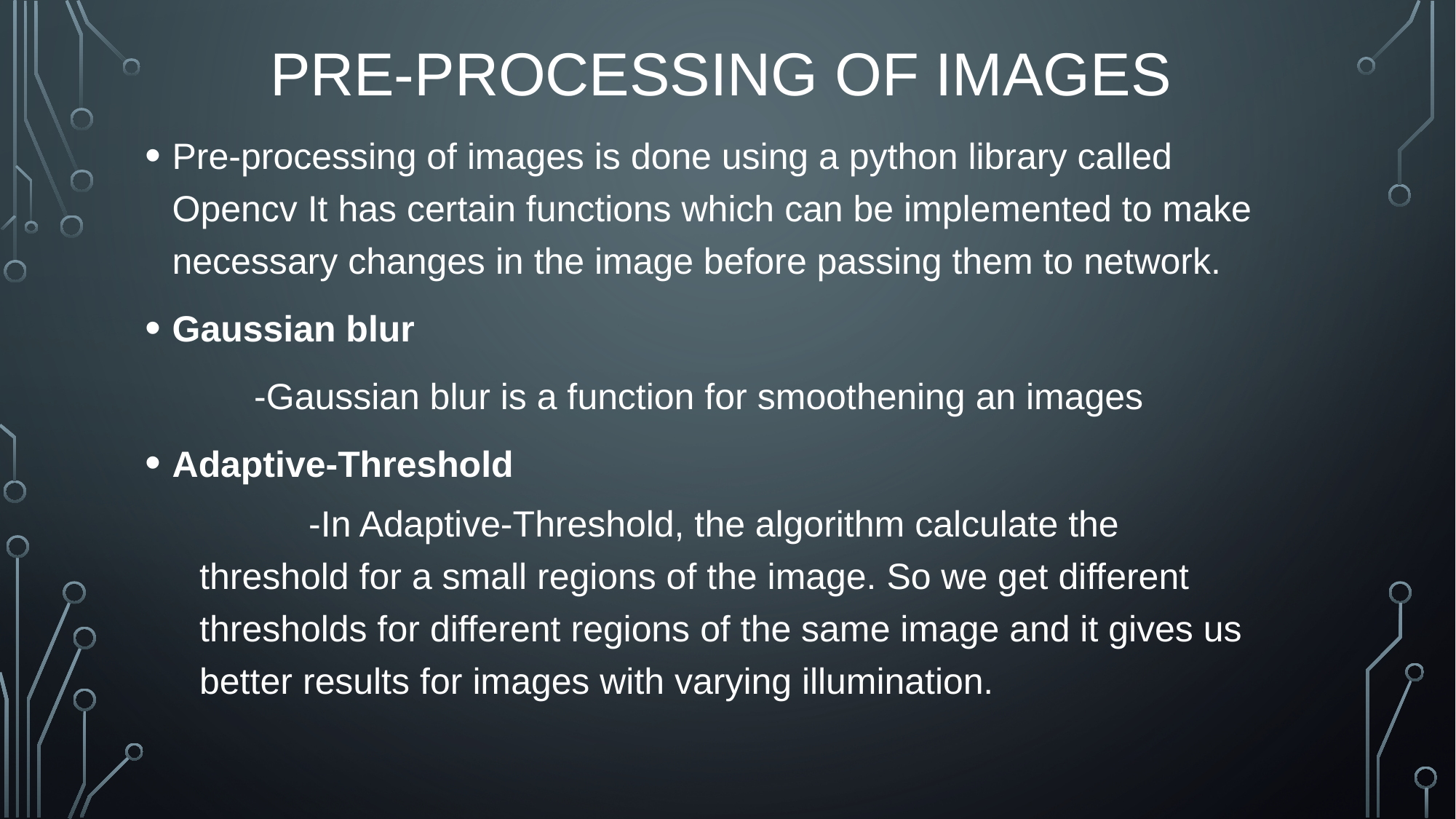

# Pre-processing of images
Pre-processing of images is done using a python library called Opencv It has certain functions which can be implemented to make necessary changes in the image before passing them to network.
Gaussian blur
	-Gaussian blur is a function for smoothening an images
Adaptive-Threshold
	-In Adaptive-Threshold, the algorithm calculate the threshold for a small regions of the image. So we get different thresholds for different regions of the same image and it gives us better results for images with varying illumination.